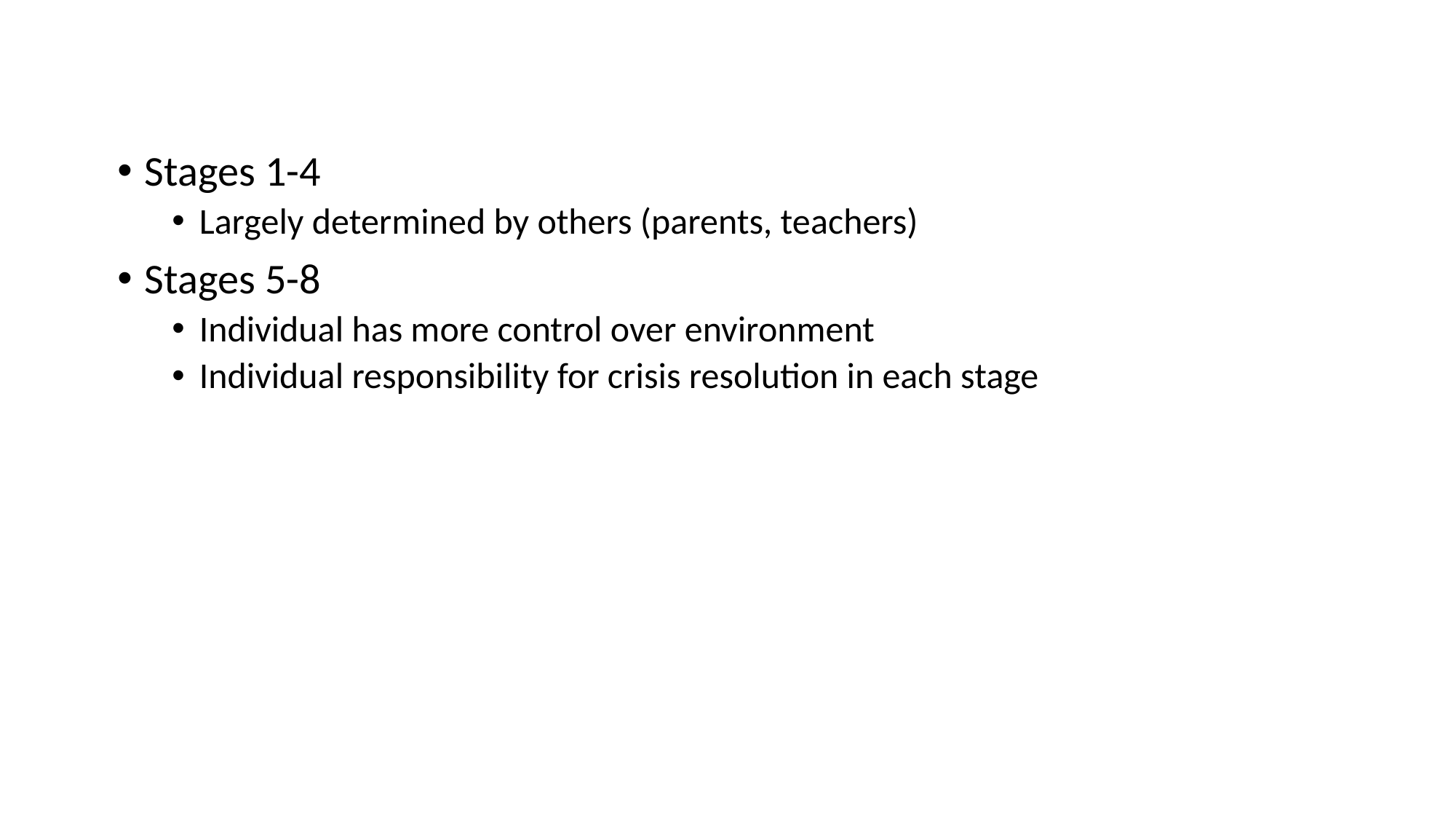

Stages 1-4
Largely determined by others (parents, teachers)
Stages 5-8
Individual has more control over environment
Individual responsibility for crisis resolution in each stage